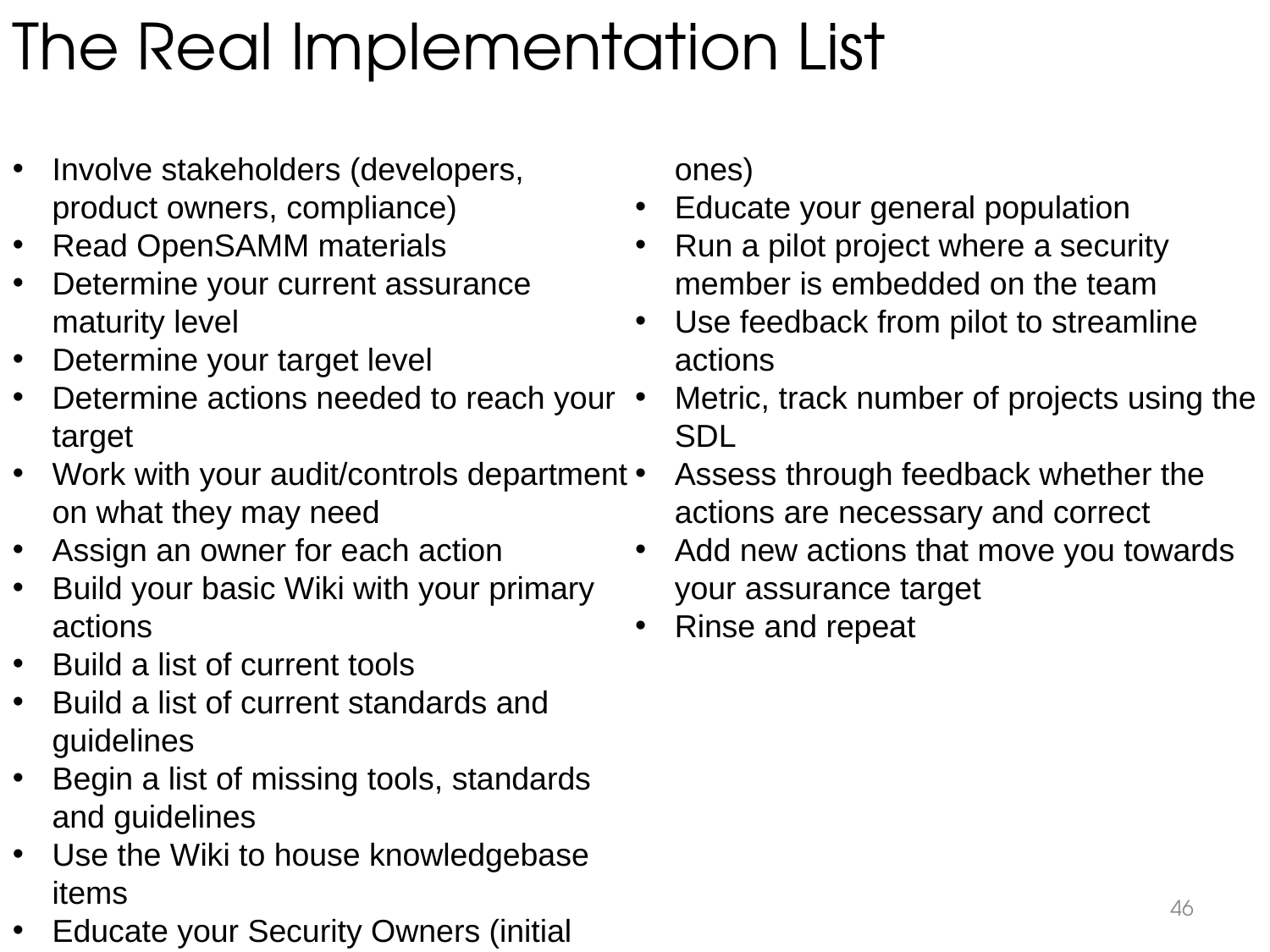

The Real Implementation List
Involve stakeholders (developers, product owners, compliance)
Read OpenSAMM materials
Determine your current assurance maturity level
Determine your target level
Determine actions needed to reach your target
Work with your audit/controls department on what they may need
Assign an owner for each action
Build your basic Wiki with your primary actions
Build a list of current tools
Build a list of current standards and guidelines
Begin a list of missing tools, standards and guidelines
Use the Wiki to house knowledgebase items
Educate your Security Owners (initial ones)
Educate your general population
Run a pilot project where a security member is embedded on the team
Use feedback from pilot to streamline actions
Metric, track number of projects using the SDL
Assess through feedback whether the actions are necessary and correct
Add new actions that move you towards your assurance target
Rinse and repeat

46